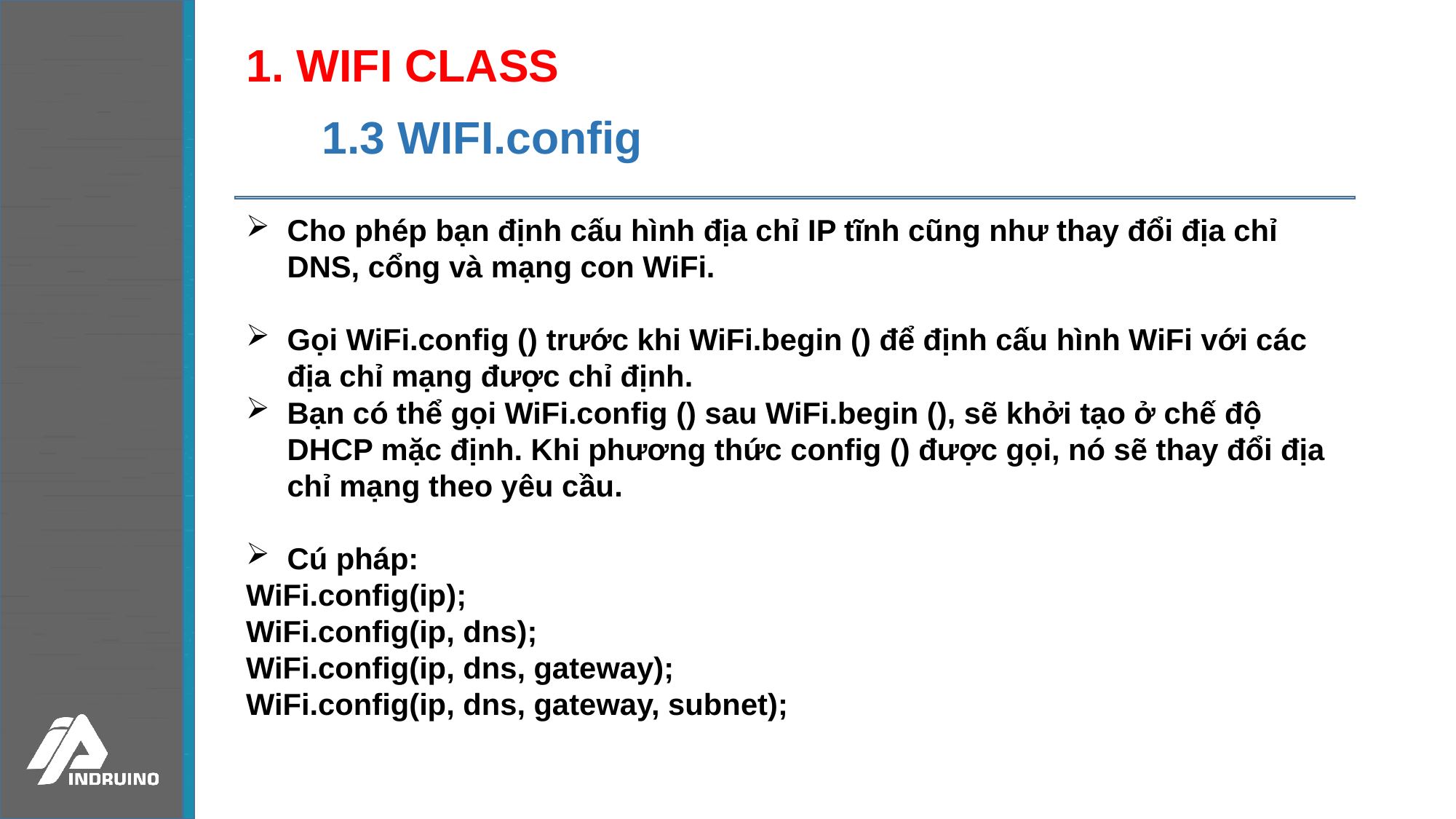

# 1. WIFI CLASS
1.3 WIFI.config
Cho phép bạn định cấu hình địa chỉ IP tĩnh cũng như thay đổi địa chỉ DNS, cổng và mạng con WiFi.

Gọi WiFi.config () trước khi WiFi.begin () để định cấu hình WiFi với các địa chỉ mạng được chỉ định.
Bạn có thể gọi WiFi.config () sau WiFi.begin (), sẽ khởi tạo ở chế độ DHCP mặc định. Khi phương thức config () được gọi, nó sẽ thay đổi địa chỉ mạng theo yêu cầu.

Cú pháp:
WiFi.config(ip);
WiFi.config(ip, dns);
WiFi.config(ip, dns, gateway);
WiFi.config(ip, dns, gateway, subnet);